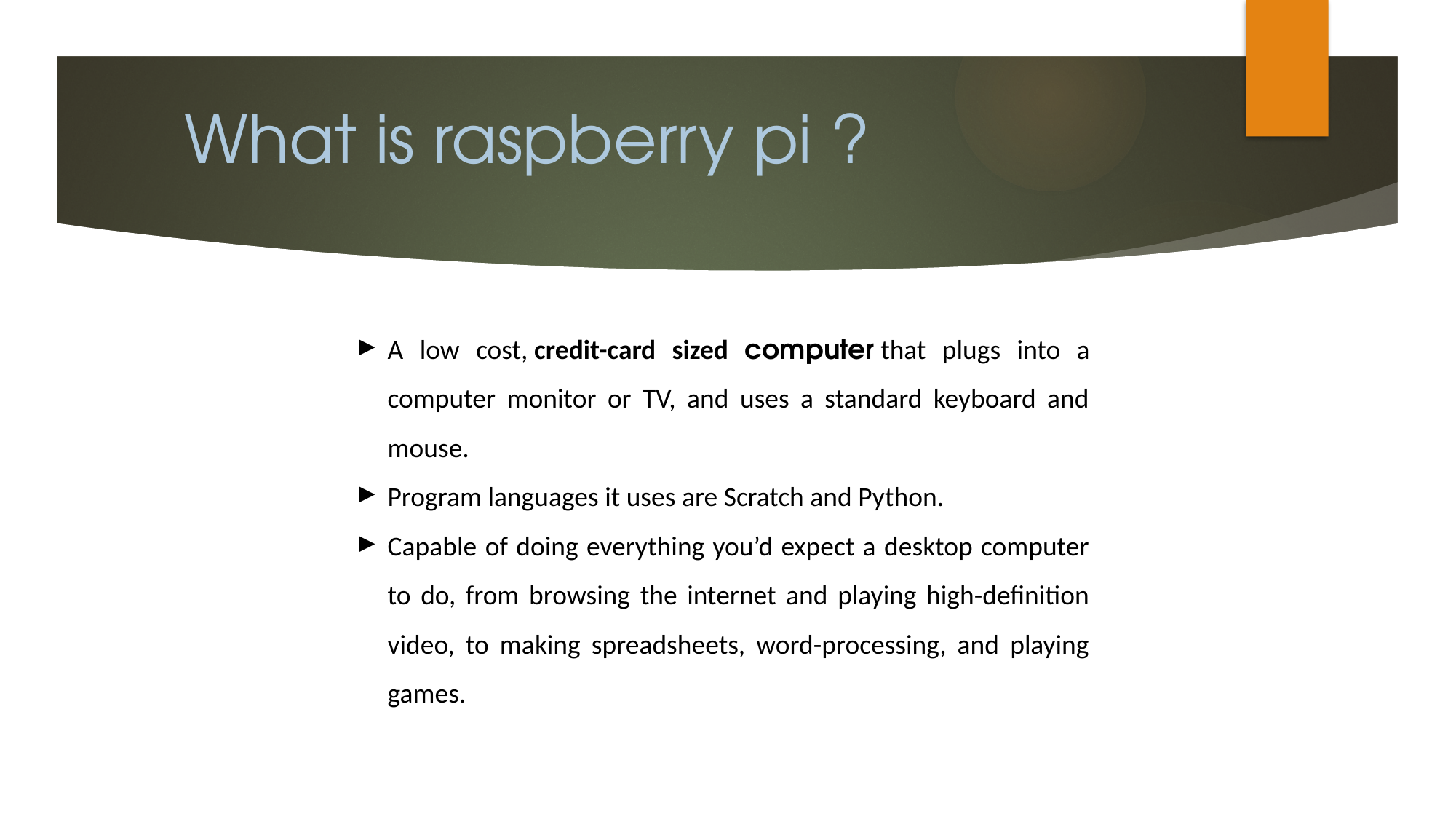

What is raspberry pi ?
A low cost, credit-card sized computer that plugs into a computer monitor or TV, and uses a standard keyboard and mouse.
Program languages it uses are Scratch and Python.
Capable of doing everything you’d expect a desktop computer to do, from browsing the internet and playing high-definition video, to making spreadsheets, word-processing, and playing games.